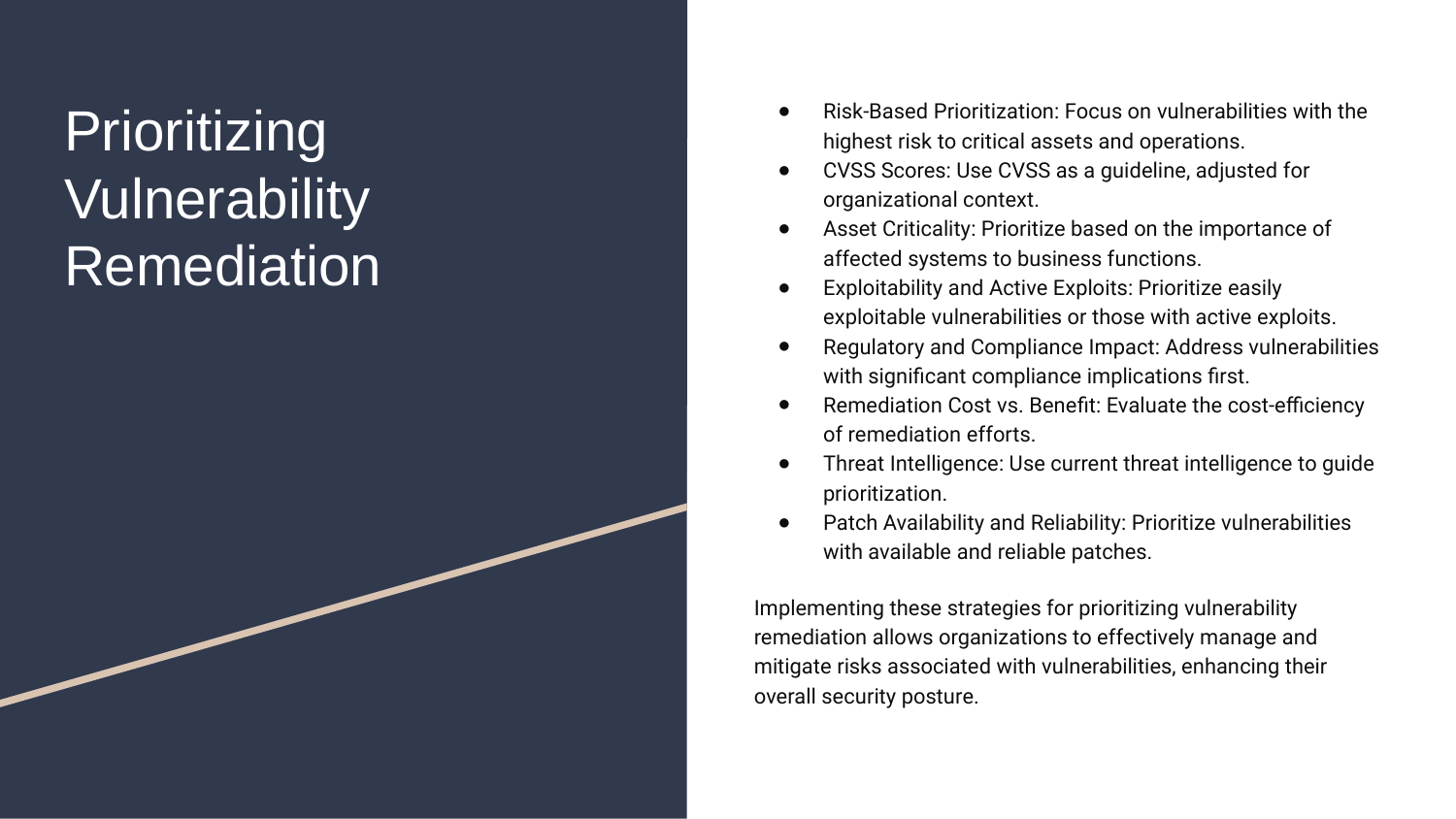

# Prioritizing Vulnerability Remediation
Risk-Based Prioritization: Focus on vulnerabilities with the highest risk to critical assets and operations.
CVSS Scores: Use CVSS as a guideline, adjusted for organizational context.
Asset Criticality: Prioritize based on the importance of affected systems to business functions.
Exploitability and Active Exploits: Prioritize easily exploitable vulnerabilities or those with active exploits.
Regulatory and Compliance Impact: Address vulnerabilities with significant compliance implications first.
Remediation Cost vs. Benefit: Evaluate the cost-efficiency of remediation efforts.
Threat Intelligence: Use current threat intelligence to guide prioritization.
Patch Availability and Reliability: Prioritize vulnerabilities with available and reliable patches.
Implementing these strategies for prioritizing vulnerability remediation allows organizations to effectively manage and mitigate risks associated with vulnerabilities, enhancing their overall security posture.